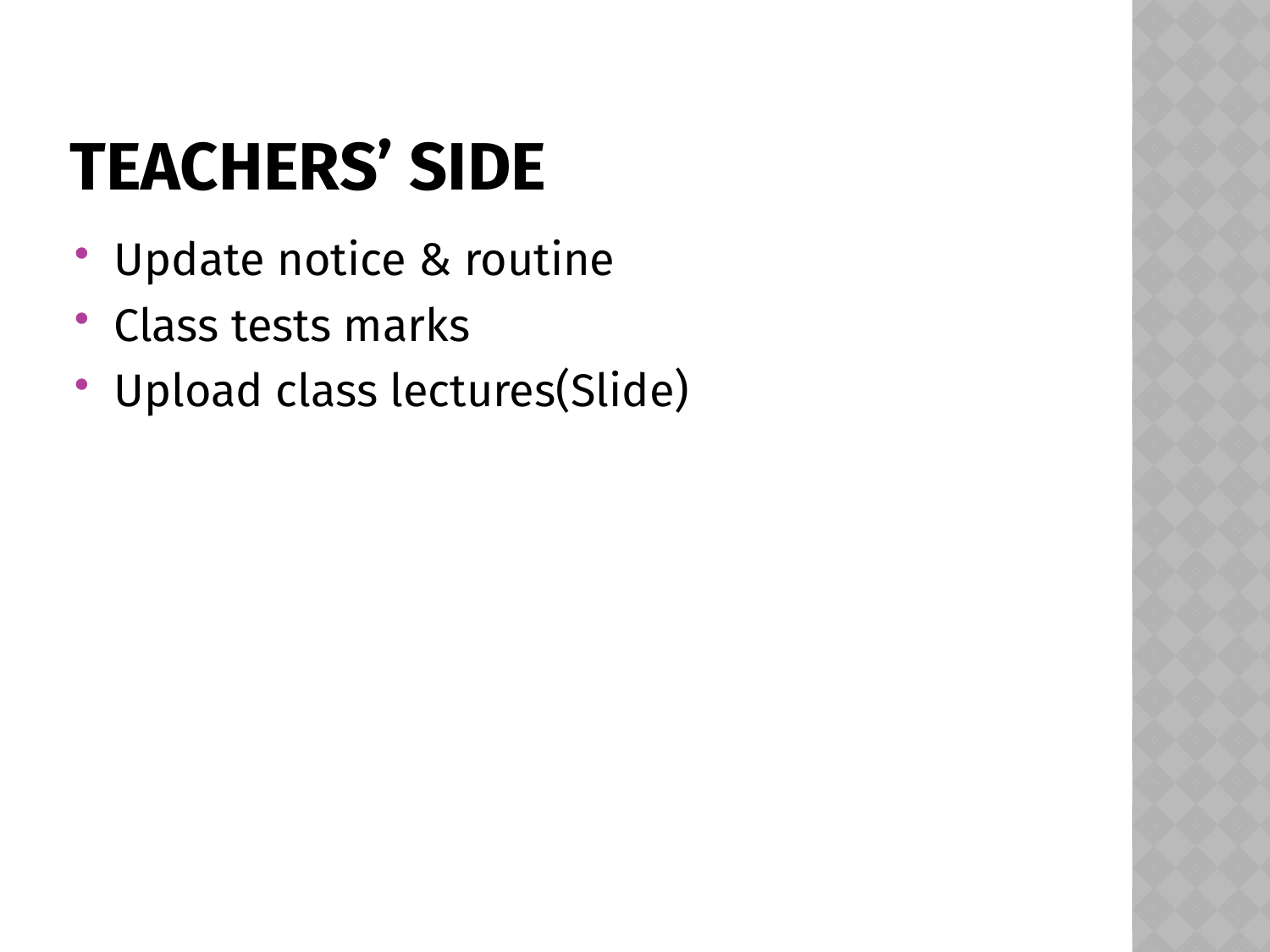

# Teachers’ side
Update notice & routine
Class tests marks
Upload class lectures(Slide)